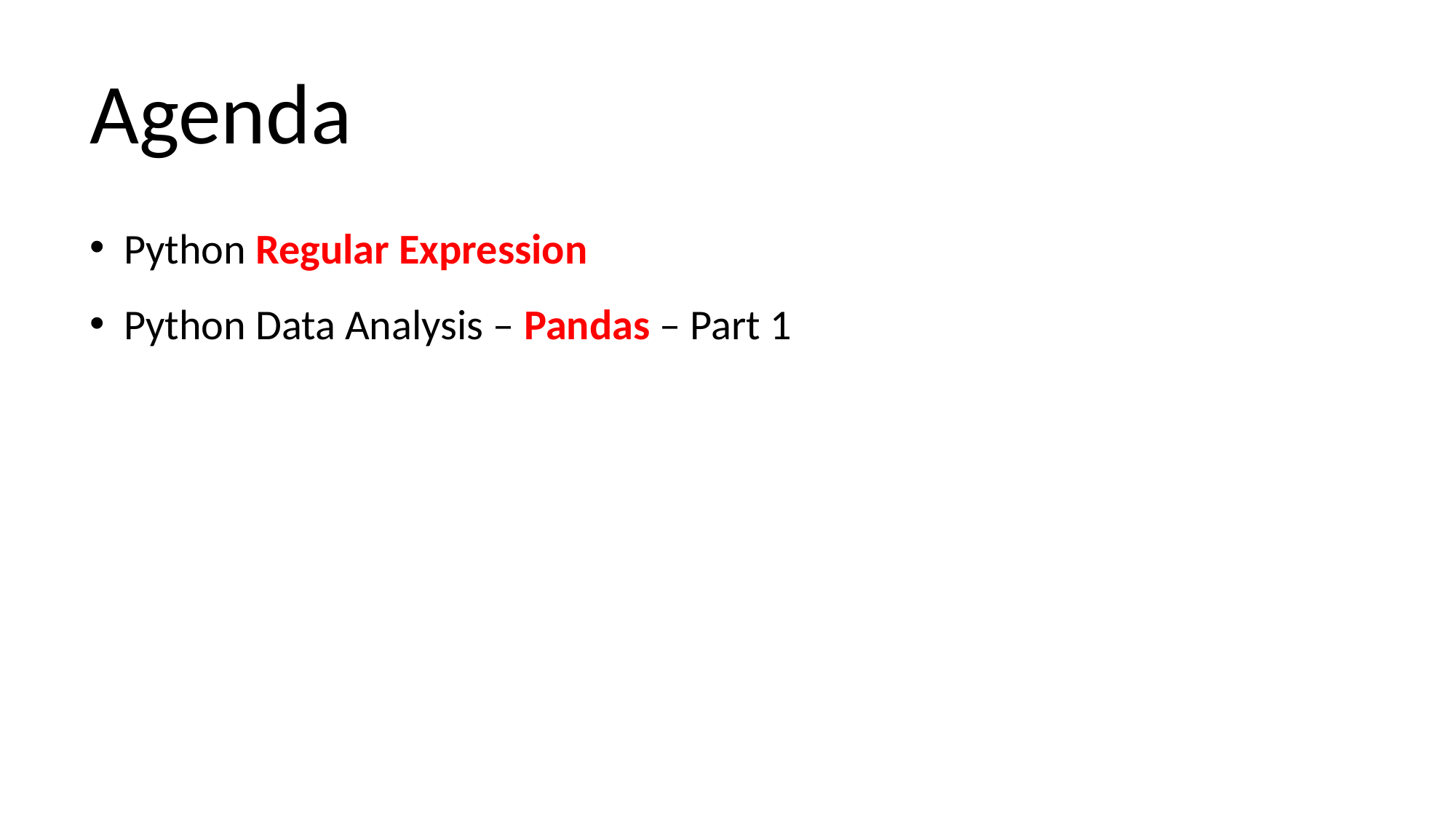

# Agenda
Python Regular Expression
Python Data Analysis – Pandas – Part 1